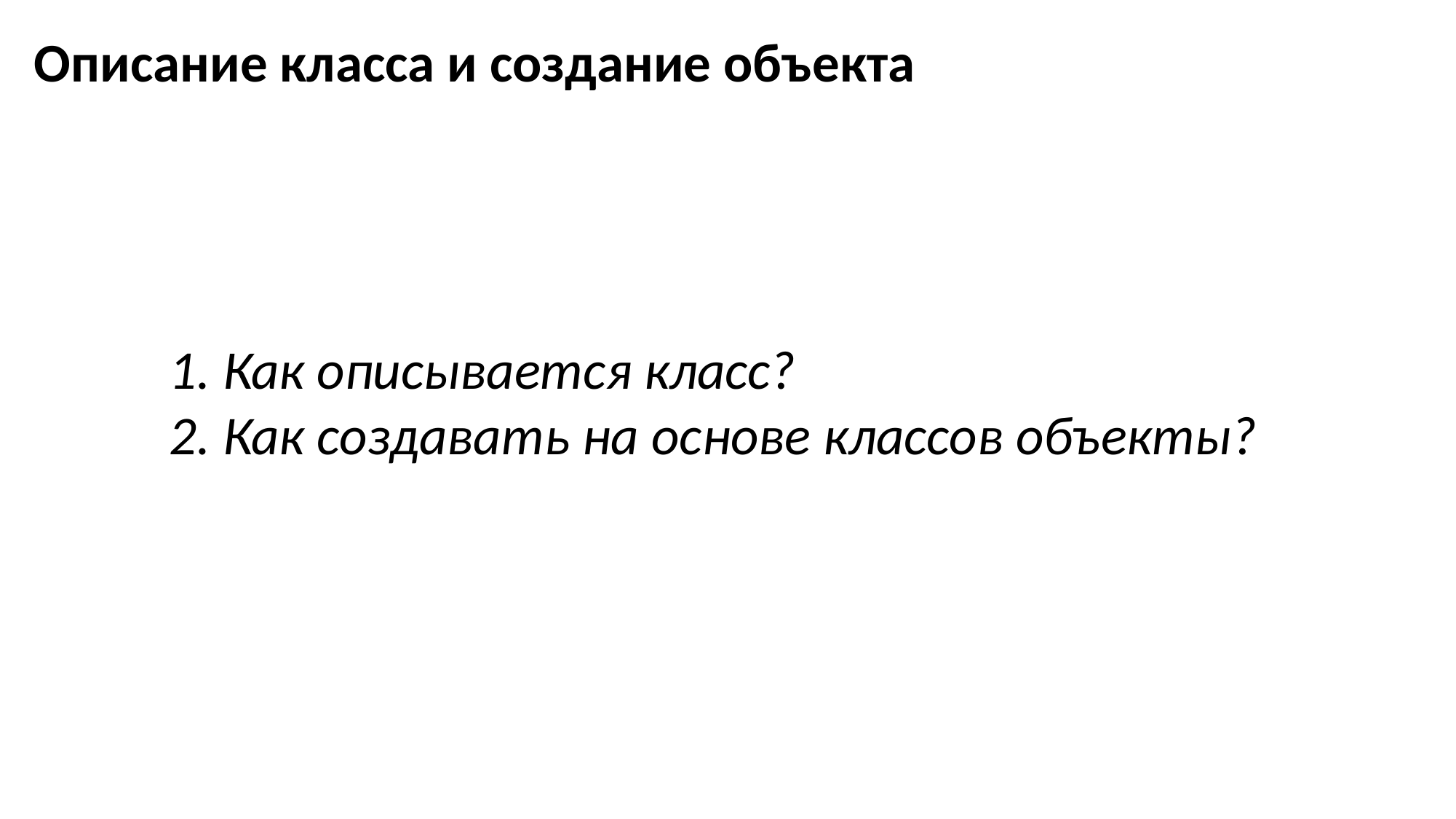

Описание класса и создание объекта
1. Как описывается класс?
2. Как создавать на основе классов объекты?